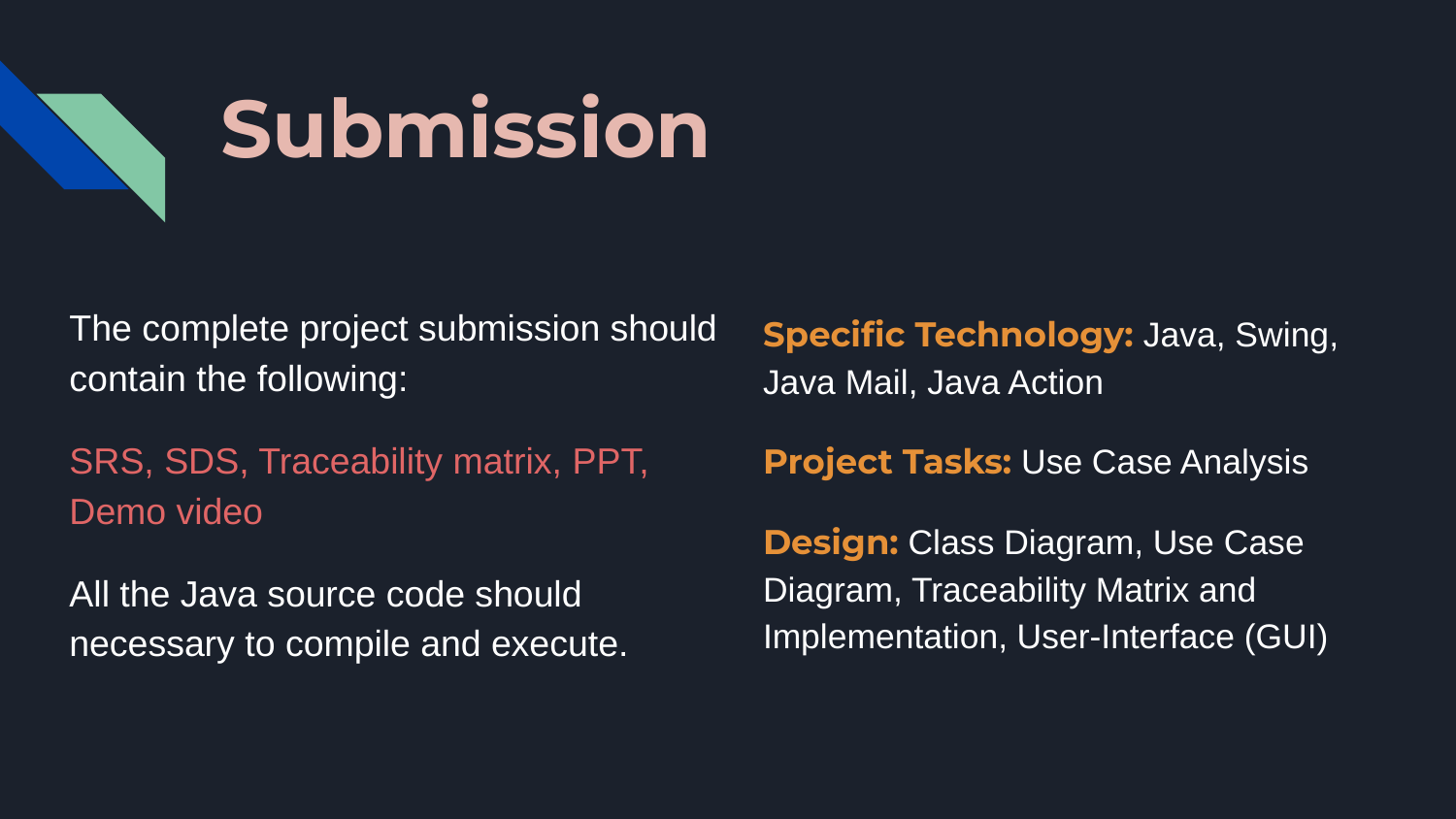

# Submission
The complete project submission should contain the following:
SRS, SDS, Traceability matrix, PPT, Demo video
All the Java source code should necessary to compile and execute.
Specific Technology: Java, Swing, Java Mail, Java Action
Project Tasks: Use Case Analysis
Design: Class Diagram, Use Case Diagram, Traceability Matrix and Implementation, User-Interface (GUI)